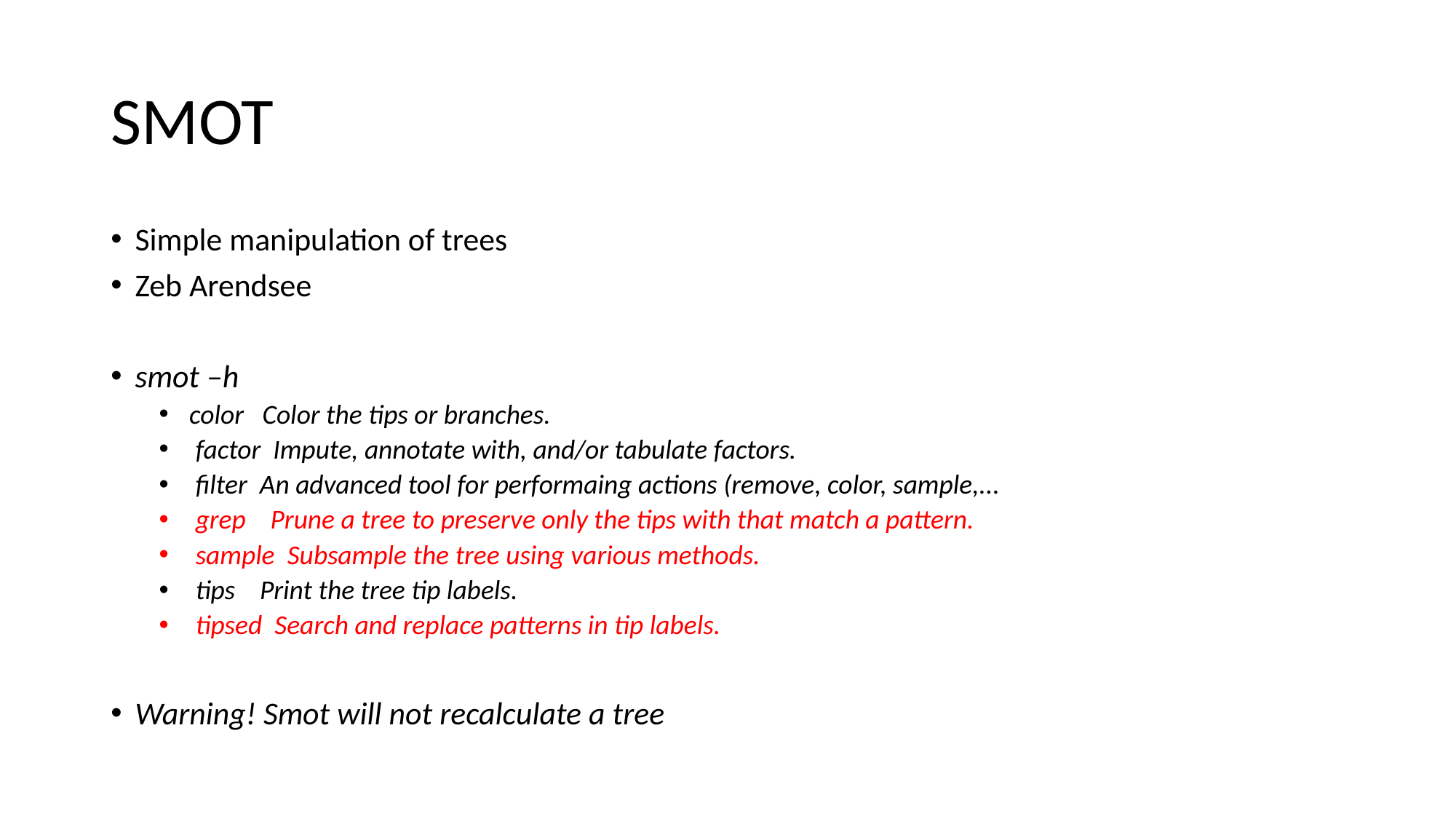

# SMOT
Simple manipulation of trees
Zeb Arendsee

smot –h
 color   Color the tips or branches.
  factor  Impute, annotate with, and/or tabulate factors.
  filter  An advanced tool for performaing actions (remove, color, sample,...
  grep    Prune a tree to preserve only the tips with that match a pattern.
  sample  Subsample the tree using various methods.
  tips    Print the tree tip labels.
  tipsed  Search and replace patterns in tip labels.

Warning! Smot will not recalculate a tree